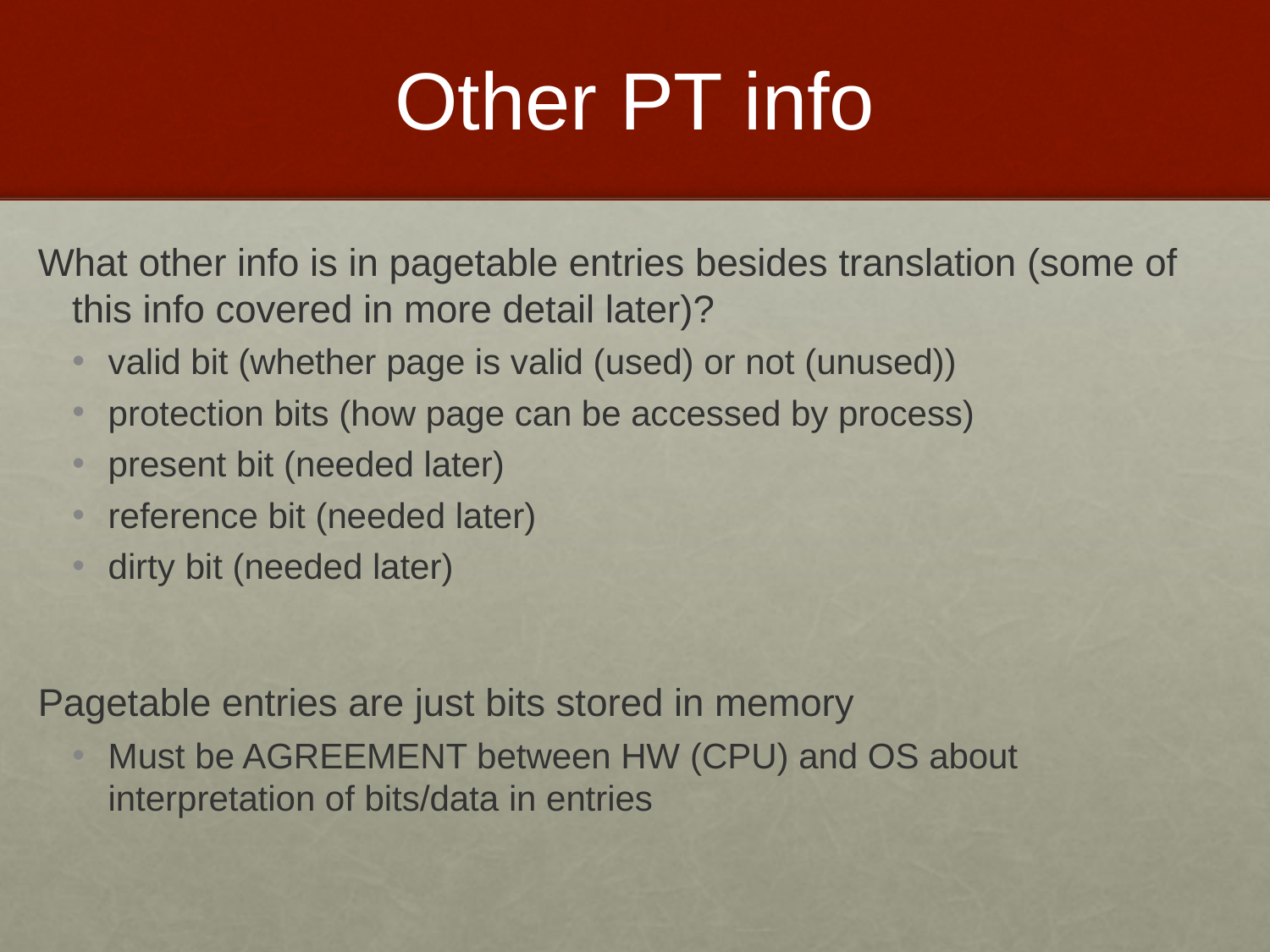

# Other PT info
What other info is in pagetable entries besides translation (some of this info covered in more detail later)?
valid bit (whether page is valid (used) or not (unused))
protection bits (how page can be accessed by process)
present bit (needed later)
reference bit (needed later)
dirty bit (needed later)

Pagetable entries are just bits stored in memory
Must be AGREEMENT between HW (CPU) and OS about interpretation of bits/data in entries